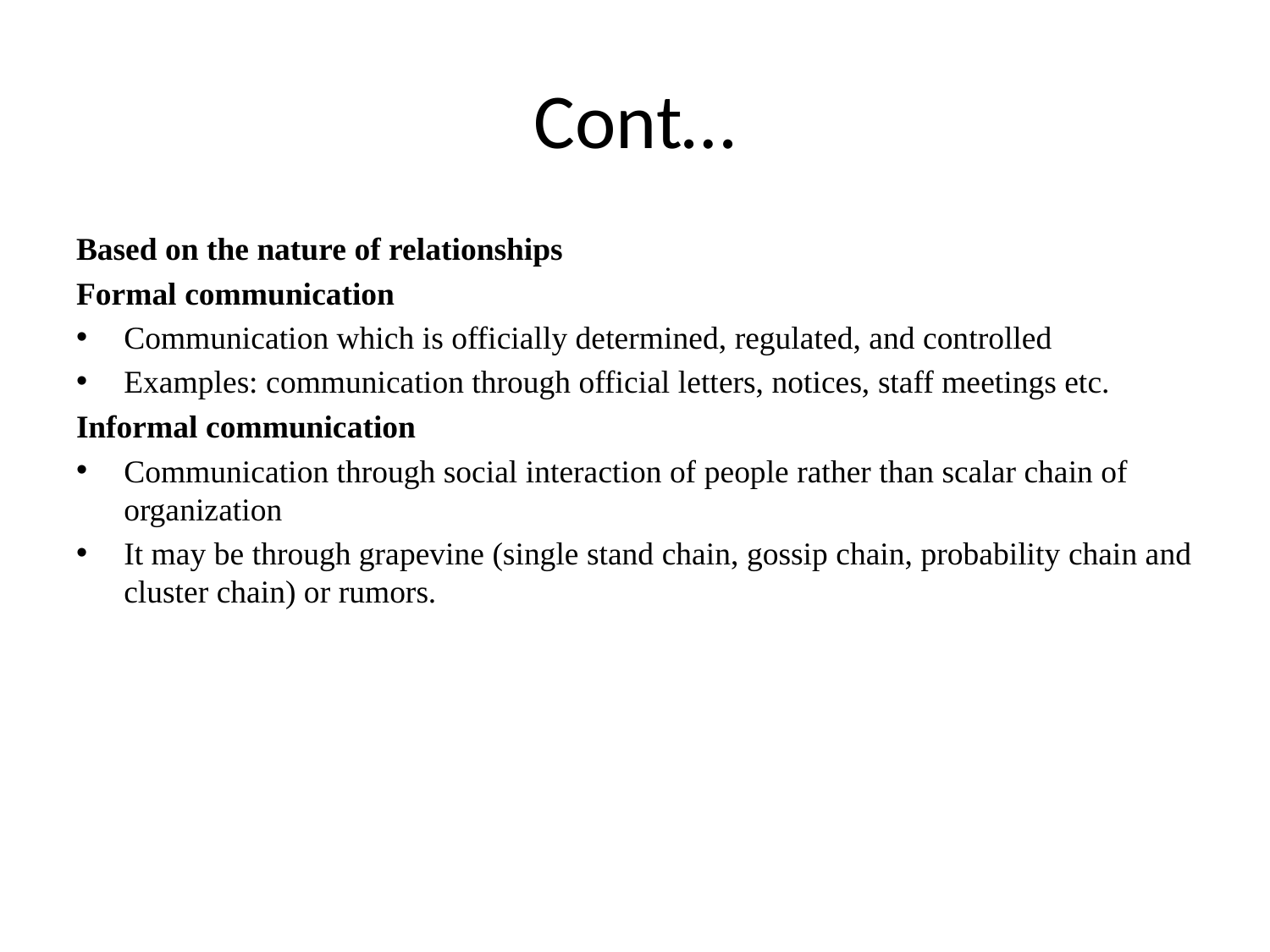

# Cont…
Based on the nature of relationships
Formal communication
Communication which is officially determined, regulated, and controlled
Examples: communication through official letters, notices, staff meetings etc.
Informal communication
Communication through social interaction of people rather than scalar chain of organization
It may be through grapevine (single stand chain, gossip chain, probability chain and cluster chain) or rumors.